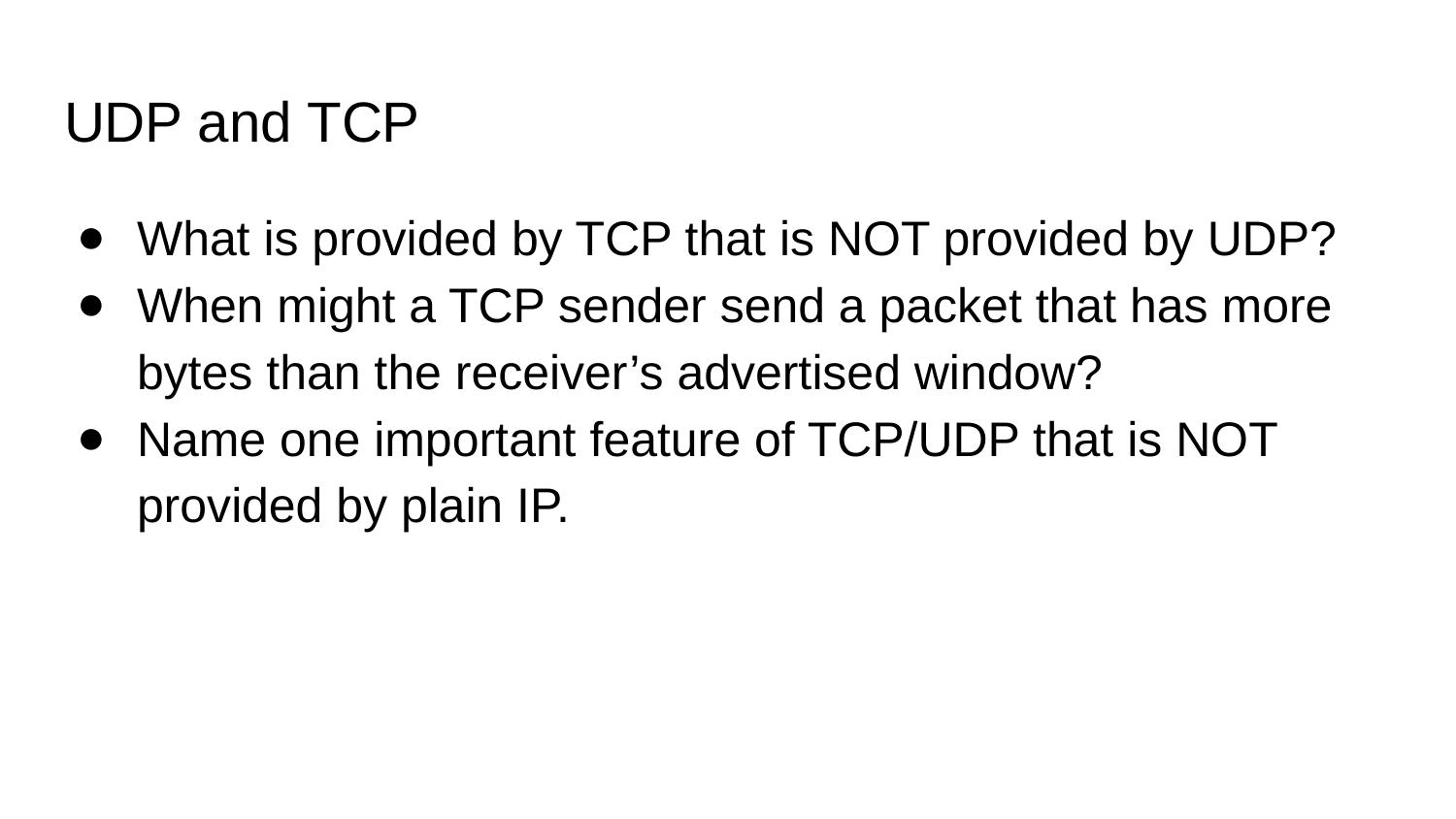

# UDP and TCP
What is provided by TCP that is NOT provided by UDP?
When might a TCP sender send a packet that has more bytes than the receiver’s advertised window?
Name one important feature of TCP/UDP that is NOT provided by plain IP.